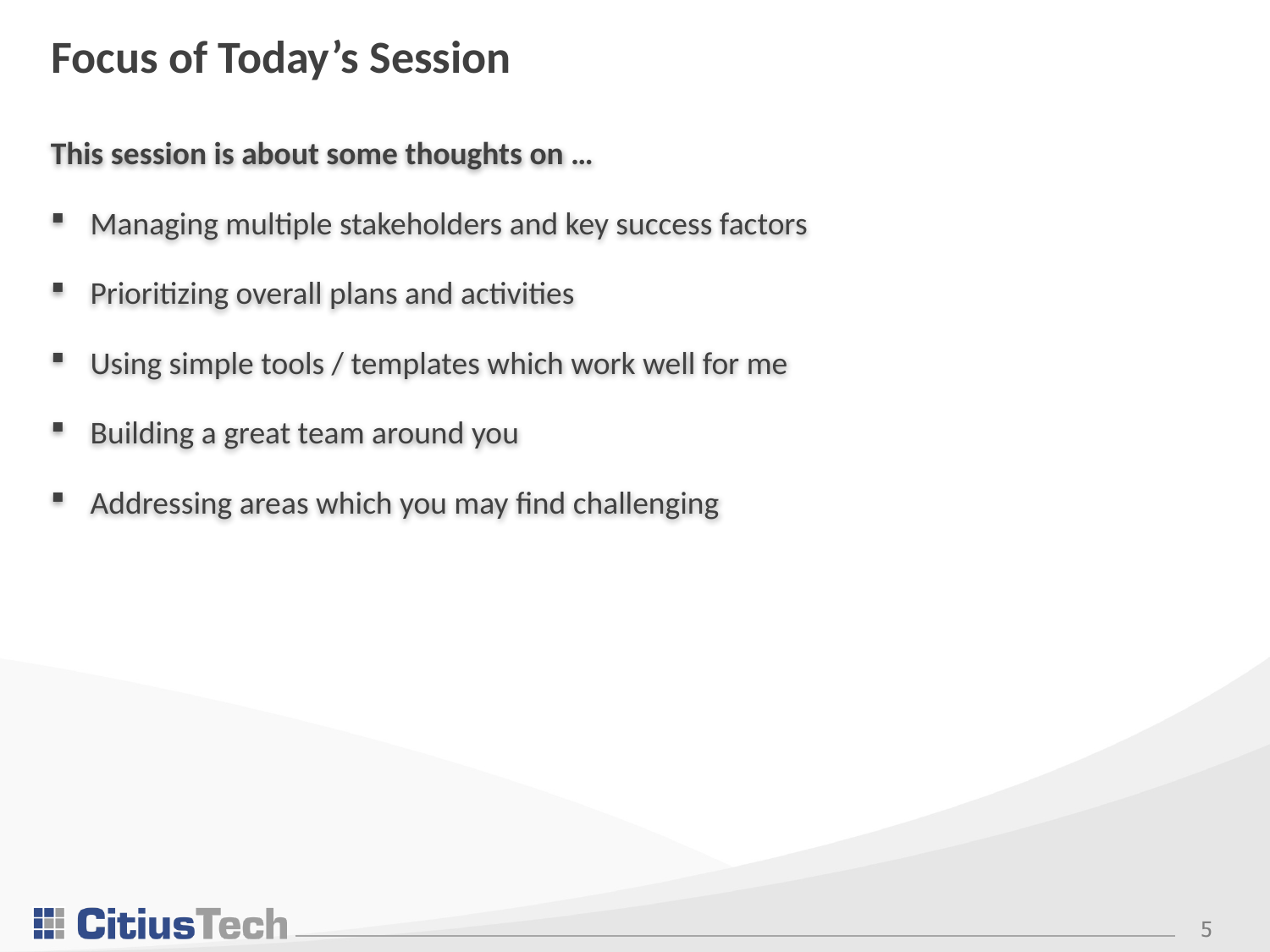

# Focus of Today’s Session
This session is about some thoughts on …
Managing multiple stakeholders and key success factors
Prioritizing overall plans and activities
Using simple tools / templates which work well for me
Building a great team around you
Addressing areas which you may find challenging